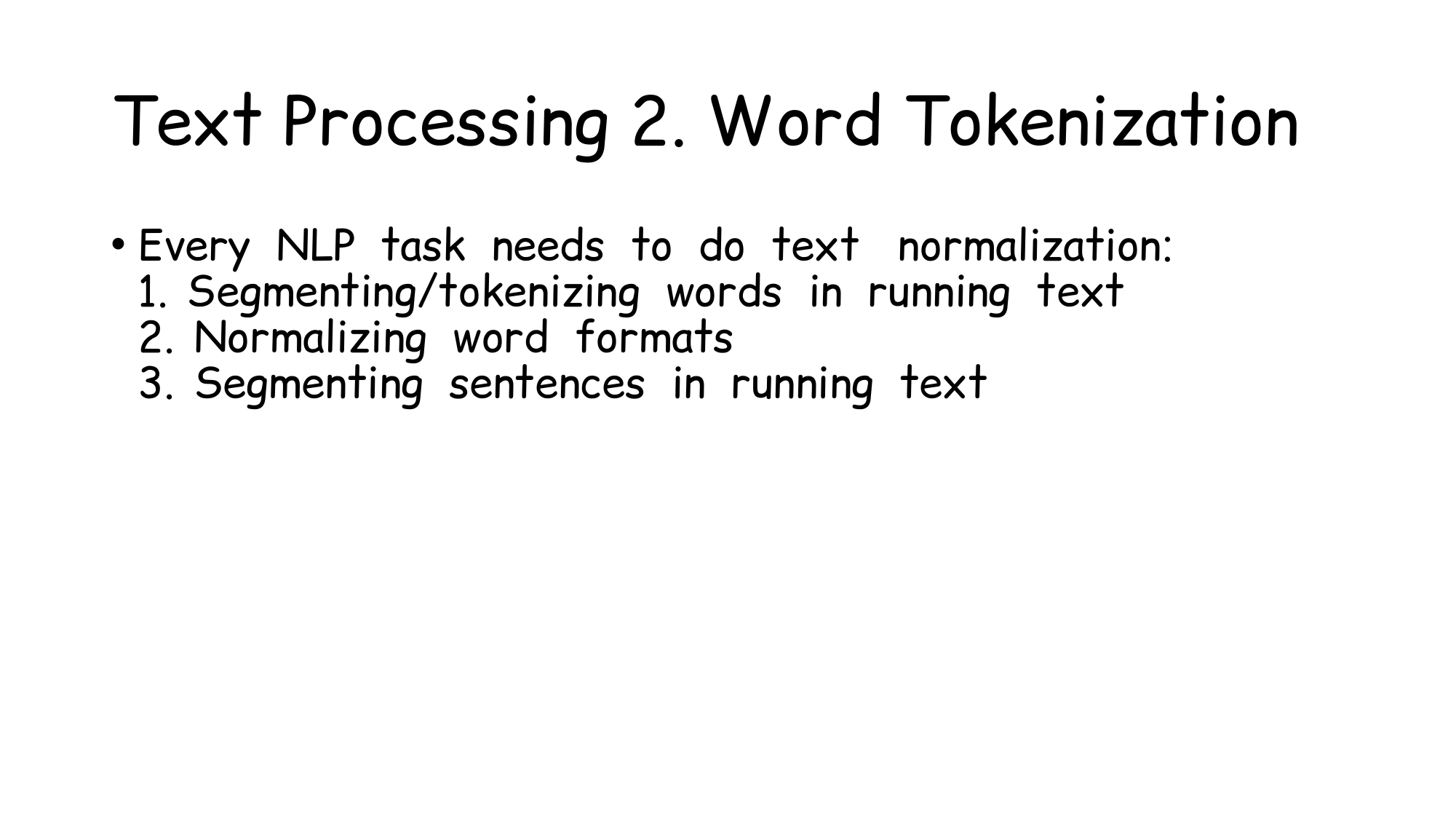

# Text Processing 2. Word Tokenization
Every  NLP  task  needs  to  do  text   normalization:    
1.  Segmenting/tokenizing  words  in  running  text  
2.  Normalizing  word  formats  
3.  Segmenting  sentences  in  running  text